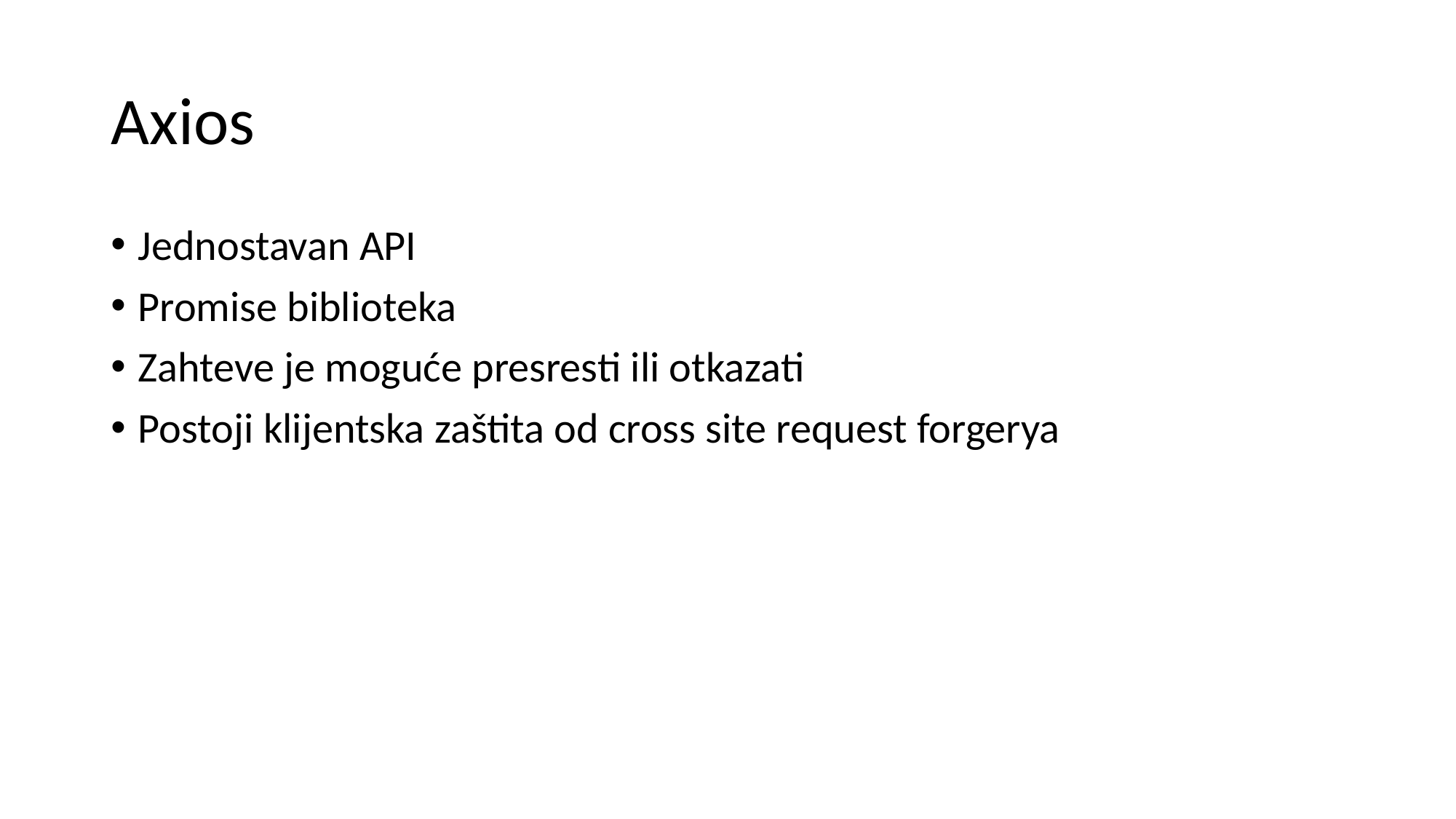

# Axios
Jednostavan API
Promise biblioteka
Zahteve je moguće presresti ili otkazati
Postoji klijentska zaštita od cross site request forgerya